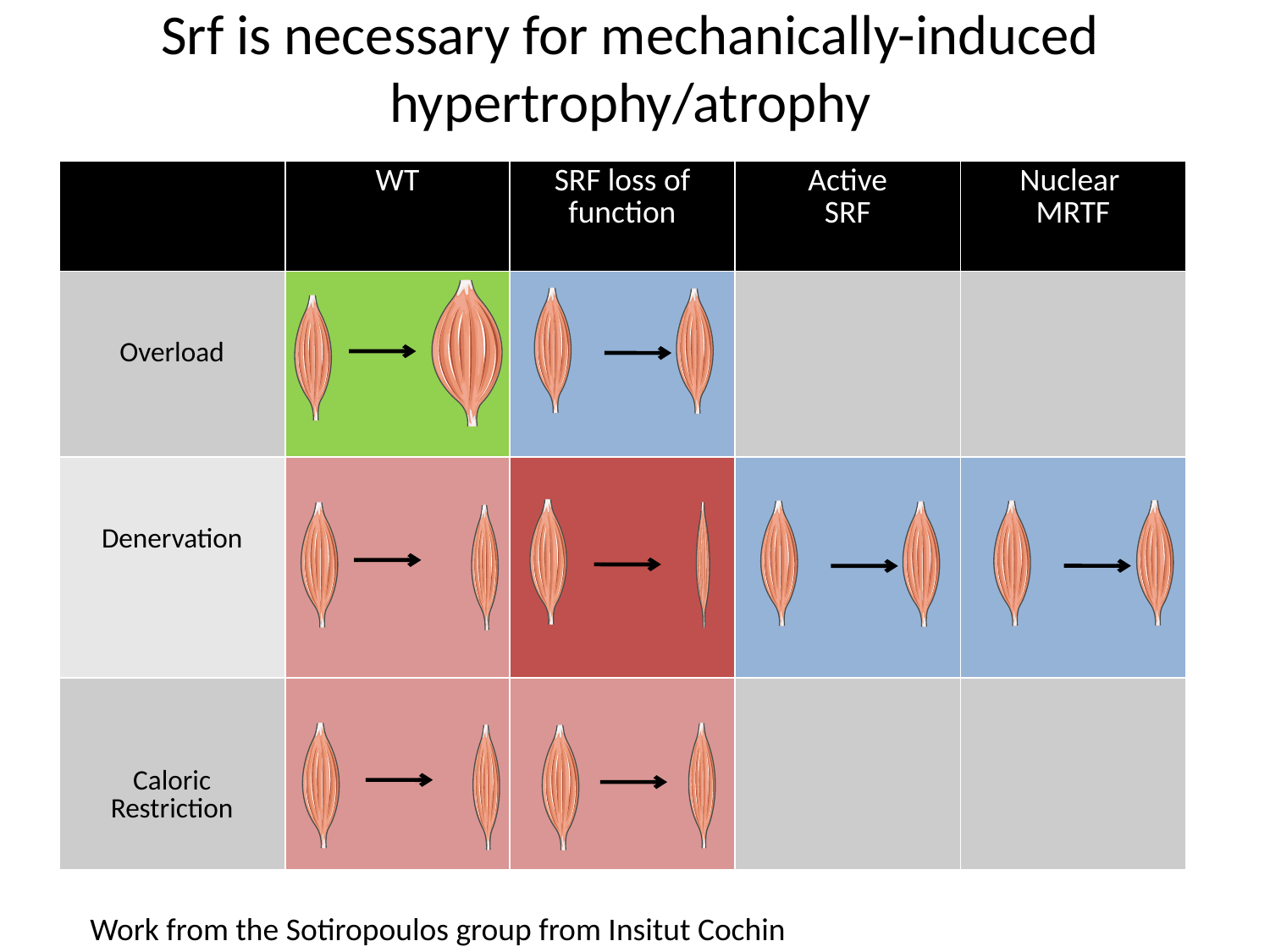

Srf is necessary for mechanically-induced hypertrophy/atrophy
|  | WT | SRF loss of function | Active SRF | Nuclear MRTF |
| --- | --- | --- | --- | --- |
| Overload |  |  |  |  |
| Denervation |  |  |  |  |
| Caloric Restriction |  |  |  |  |

Work from the Sotiropoulos group from Insitut Cochin